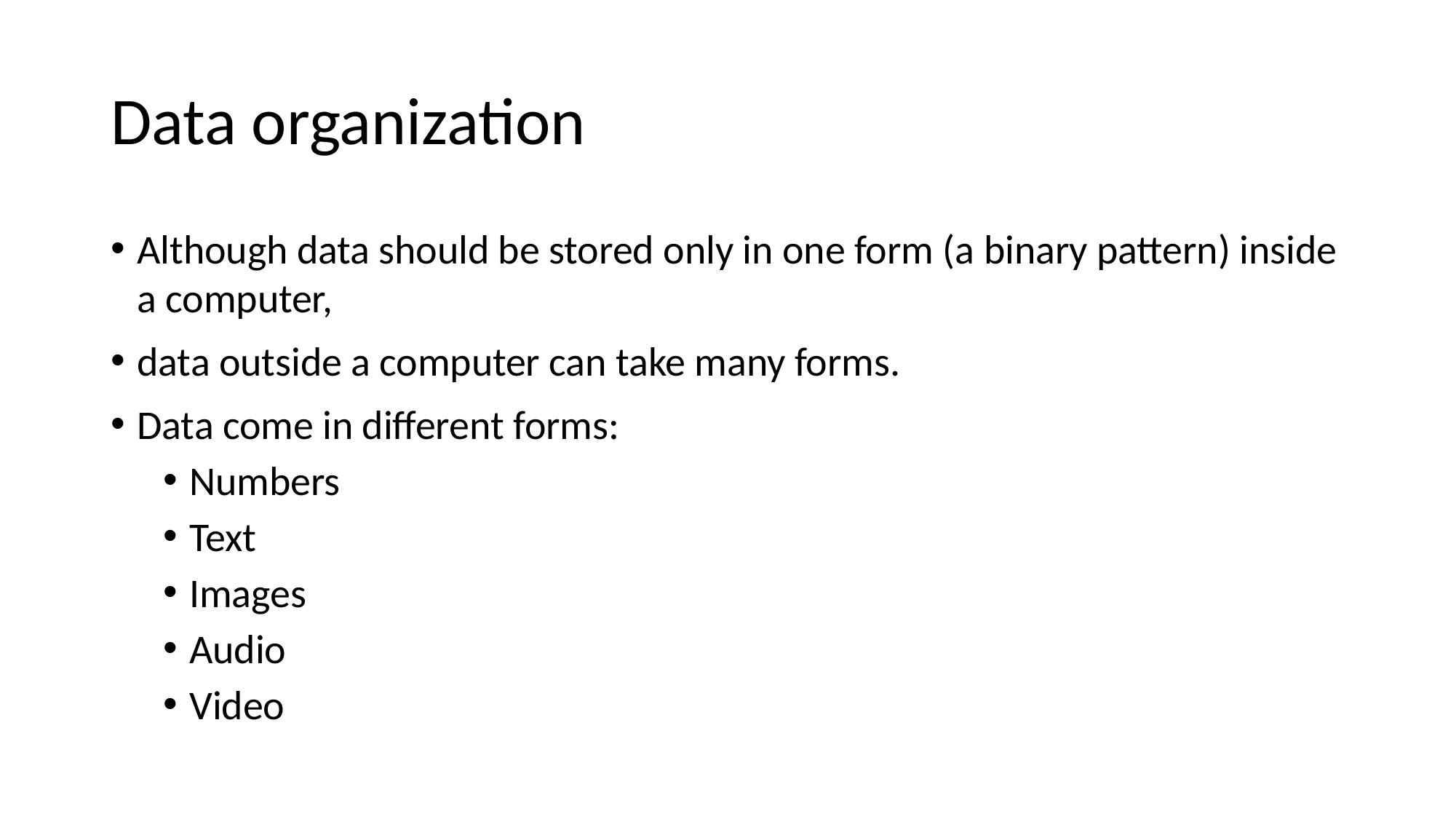

# Data organization
Although data should be stored only in one form (a binary pattern) inside a computer,
data outside a computer can take many forms.
Data come in different forms:
Numbers
Text
Images
Audio
Video